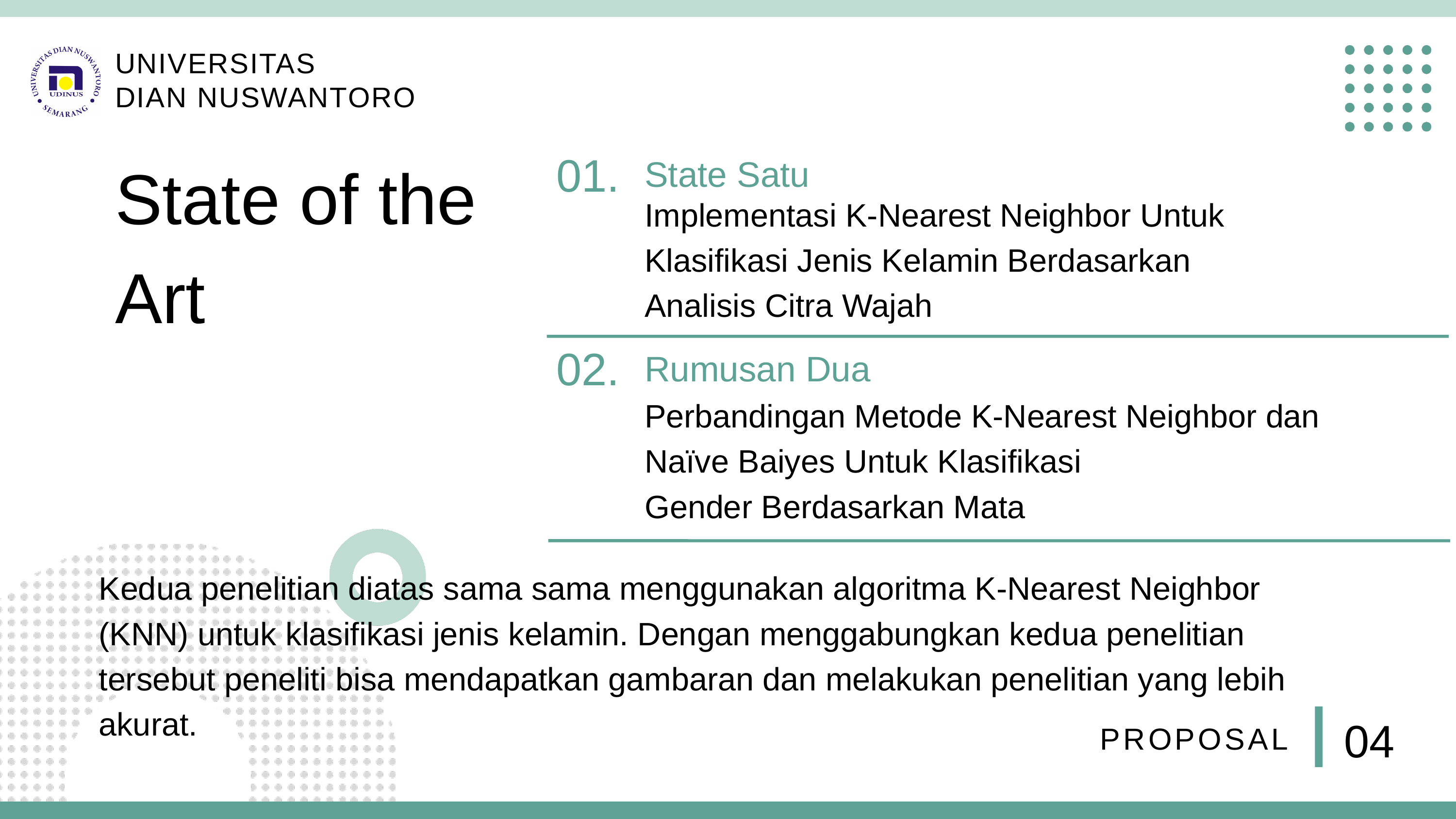

UNIVERSITAS
DIAN NUSWANTORO

01.
State of the Art
State Satu
Implementasi K-Nearest Neighbor Untuk Klasifikasi Jenis Kelamin Berdasarkan
Analisis Citra Wajah

02.

Rumusan Dua
Perbandingan Metode K-Nearest Neighbor dan Naïve Baiyes Untuk Klasifikasi
Gender Berdasarkan Mata

Kedua penelitian diatas sama sama menggunakan algoritma K-Nearest Neighbor (KNN) untuk klasifikasi jenis kelamin. Dengan menggabungkan kedua penelitian tersebut peneliti bisa mendapatkan gambaran dan melakukan penelitian yang lebih akurat.
04

 PROPOSAL